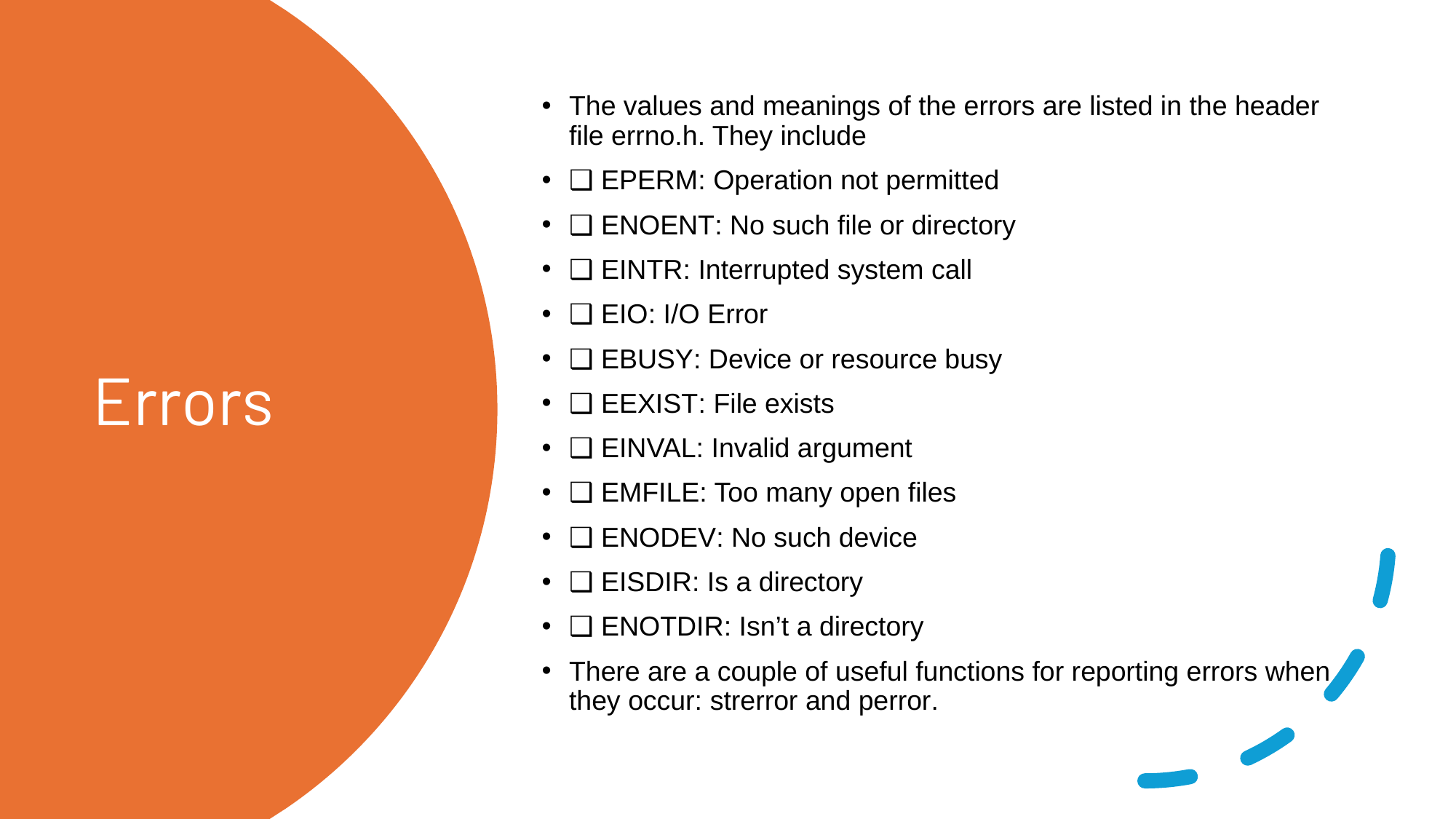

The values and meanings of the errors are listed in the header file errno.h. They include
❑ EPERM: Operation not permitted
❑ ENOENT: No such file or directory
❑ EINTR: Interrupted system call
❑ EIO: I/O Error
❑ EBUSY: Device or resource busy
❑ EEXIST: File exists
❑ EINVAL: Invalid argument
❑ EMFILE: Too many open files
❑ ENODEV: No such device
❑ EISDIR: Is a directory
❑ ENOTDIR: Isn’t a directory
There are a couple of useful functions for reporting errors when they occur: strerror and perror.
# Errors